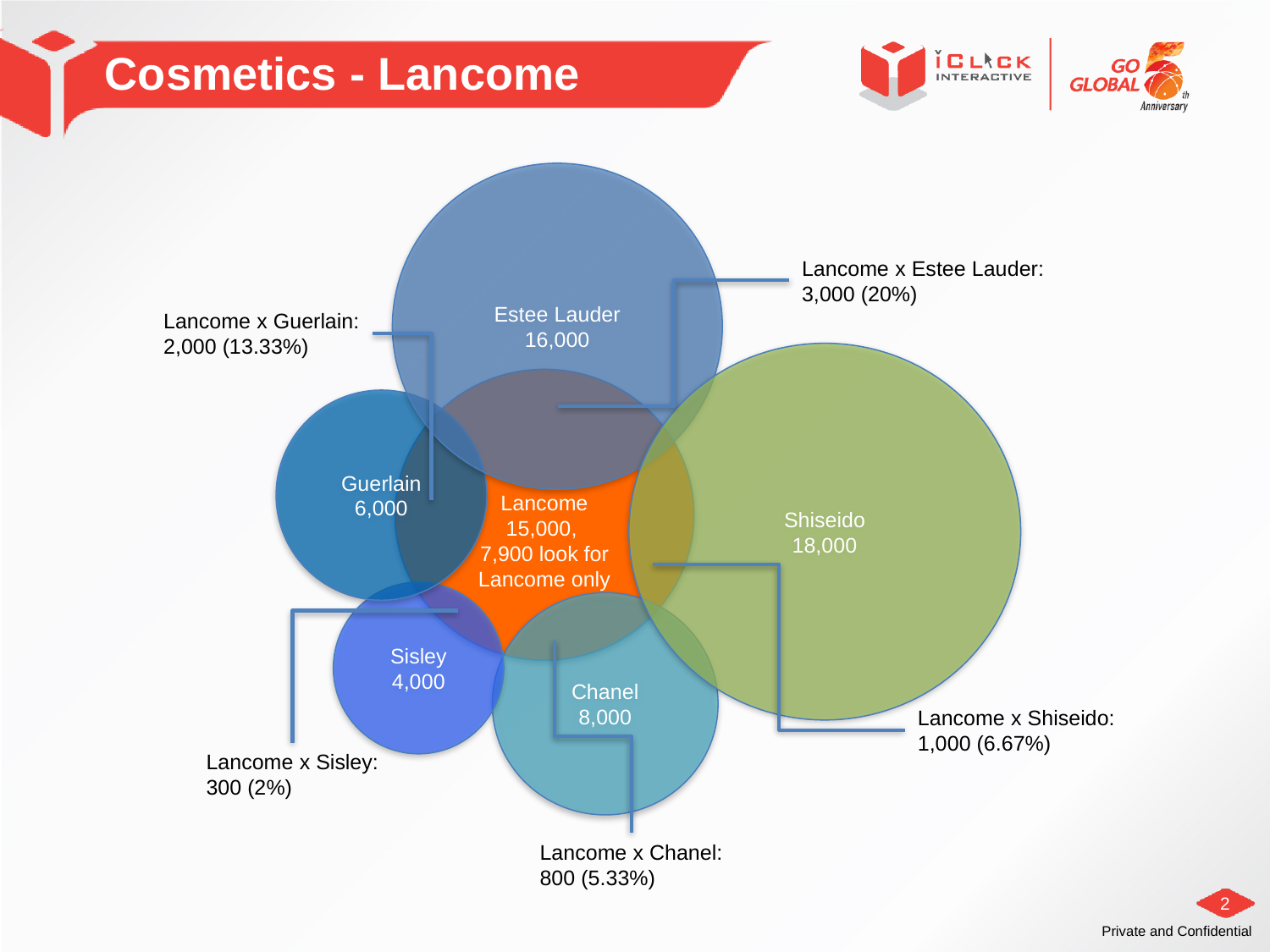

# Cosmetics - Lancome
Estee Lauder
16,000
Lancome x Estee Lauder:
3,000 (20%)
Lancome x Guerlain:
2,000 (13.33%)
Shiseido
18,000

Lancome
15,000,
7,900 look for Lancome only
Guerlain
6,000
Sisley
4,000
Chanel
8,000
Lancome x Shiseido:
1,000 (6.67%)
Lancome x Sisley:
300 (2%)
Lancome x Chanel:
800 (5.33%)
2